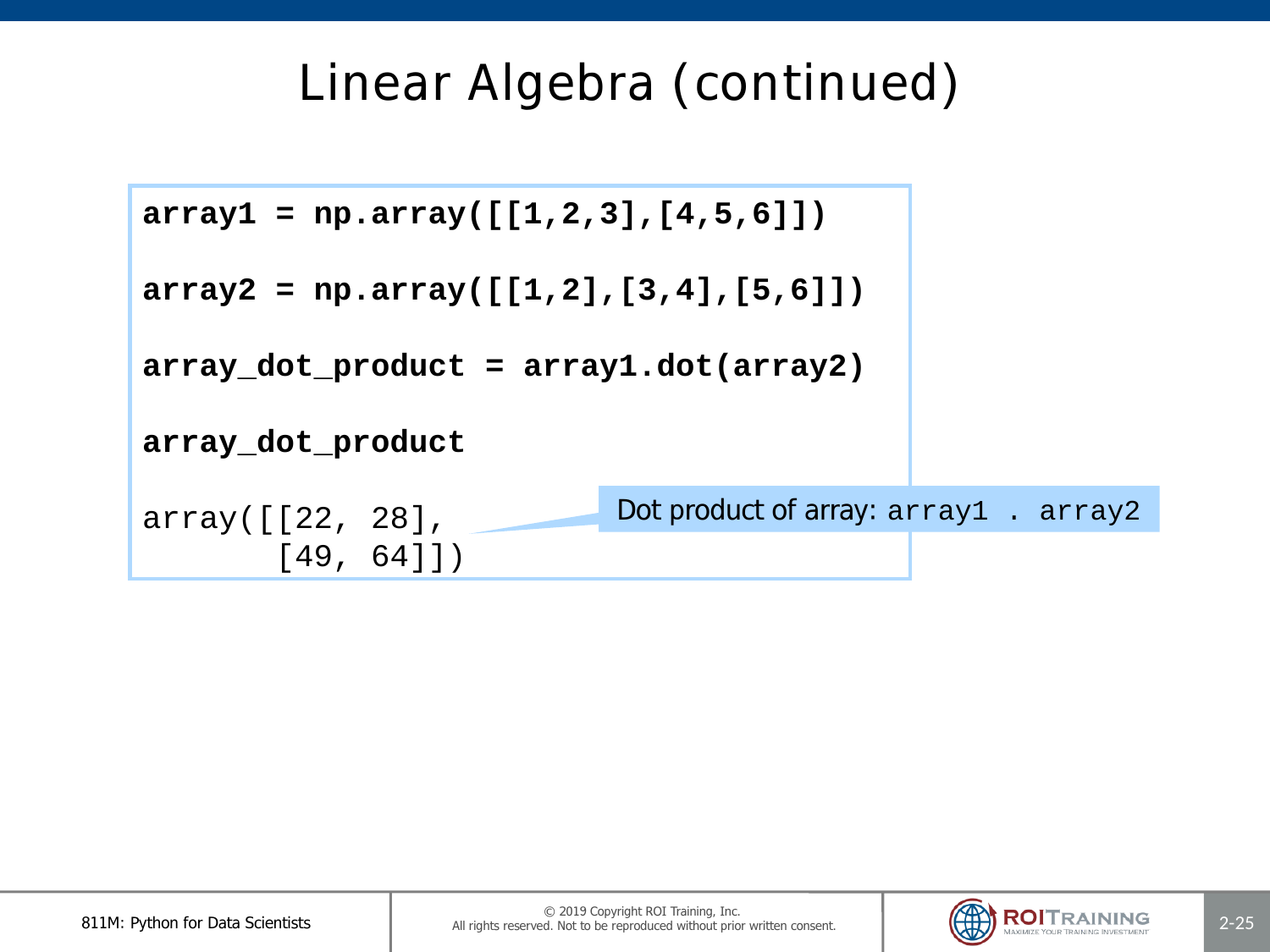

# Linear Algebra (continued)
array1 = np.array([[1,2,3],[4,5,6]])

array2 = np.array([[1,2],[3,4],[5,6]])

array_dot_product = array1.dot(array2)

array_dot_product

array([[22, 28],
       [49, 64]])
Dot product of array: array1 . array2